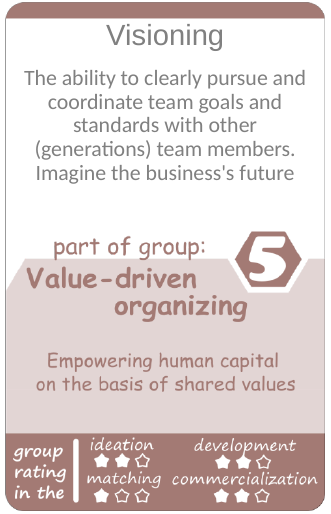

Visioning
The ability to clearly pursue and coordinate team goals and standards with other (generations) team members. Imagine the business's future